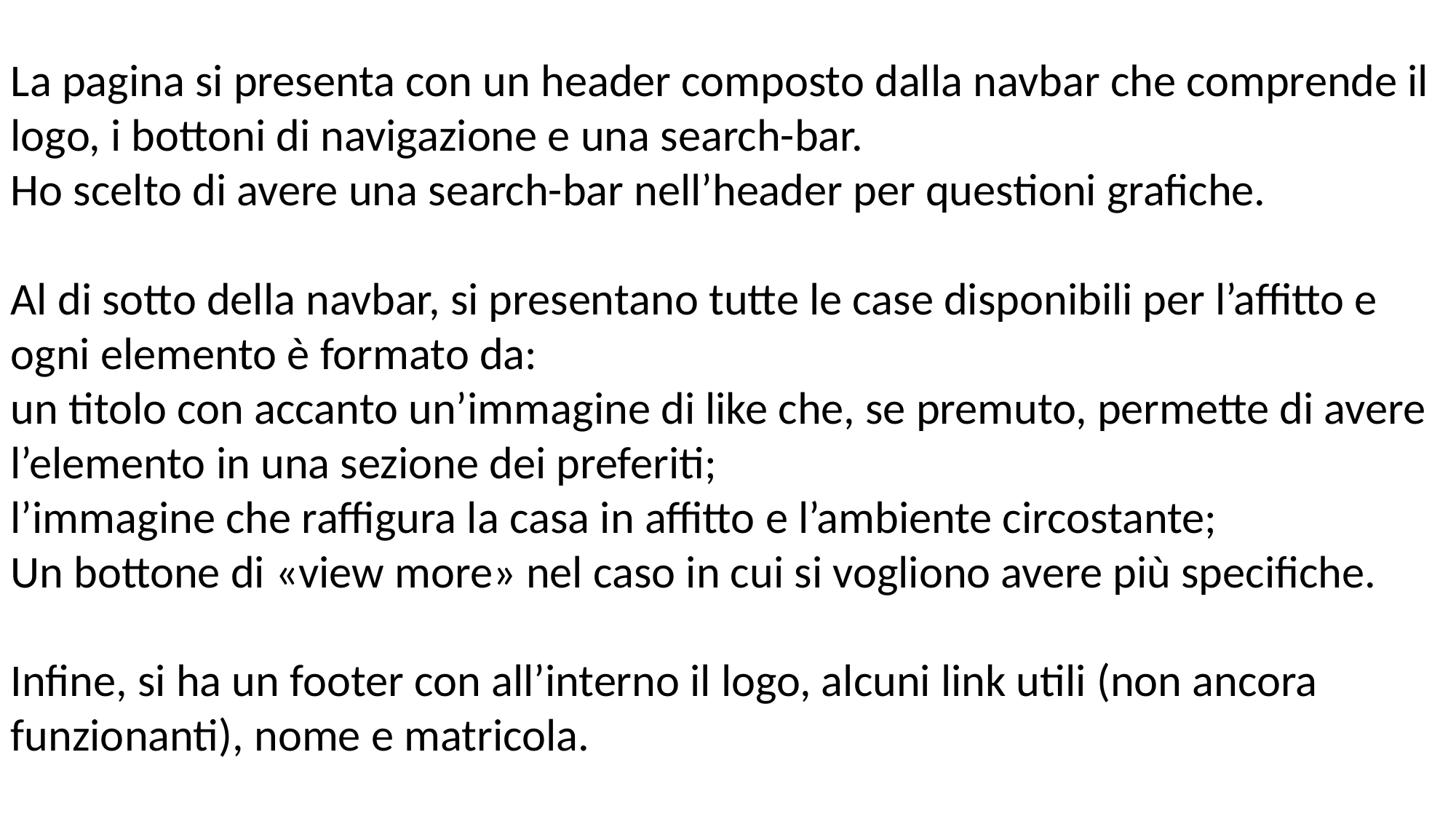

La pagina si presenta con un header composto dalla navbar che comprende il logo, i bottoni di navigazione e una search-bar.
Ho scelto di avere una search-bar nell’header per questioni grafiche.

Al di sotto della navbar, si presentano tutte le case disponibili per l’affitto e ogni elemento è formato da:
un titolo con accanto un’immagine di like che, se premuto, permette di avere l’elemento in una sezione dei preferiti;
l’immagine che raffigura la casa in affitto e l’ambiente circostante;
Un bottone di «view more» nel caso in cui si vogliono avere più specifiche.

Infine, si ha un footer con all’interno il logo, alcuni link utili (non ancora funzionanti), nome e matricola.